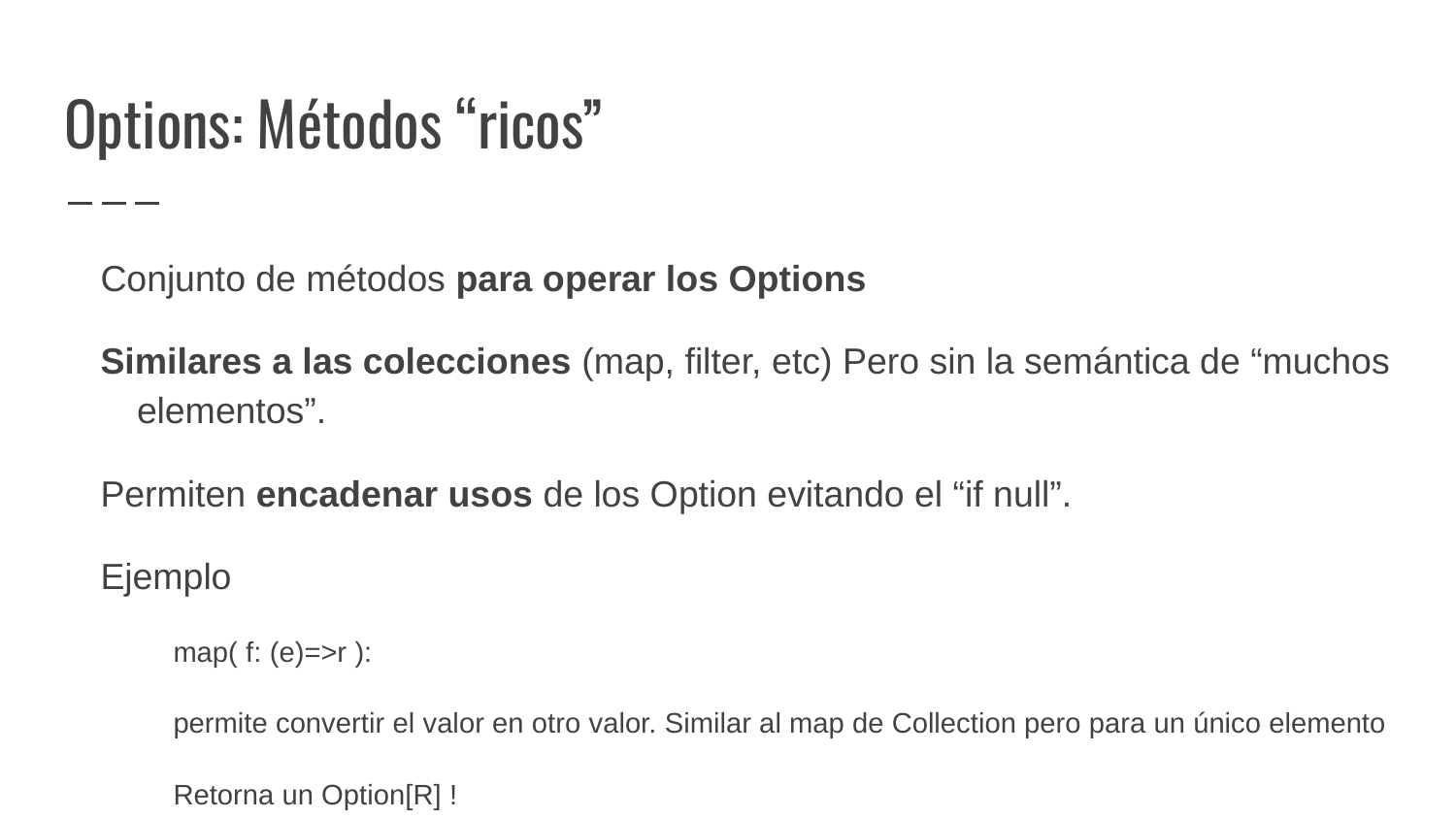

# Options: Métodos “ricos”
Conjunto de métodos para operar los Options
Similares a las colecciones (map, filter, etc) Pero sin la semántica de “muchos elementos”.
Permiten encadenar usos de los Option evitando el “if null”.
Ejemplo
map( f: (e)=>r ):
permite convertir el valor en otro valor. Similar al map de Collection pero para un único elemento
Retorna un Option[R] !